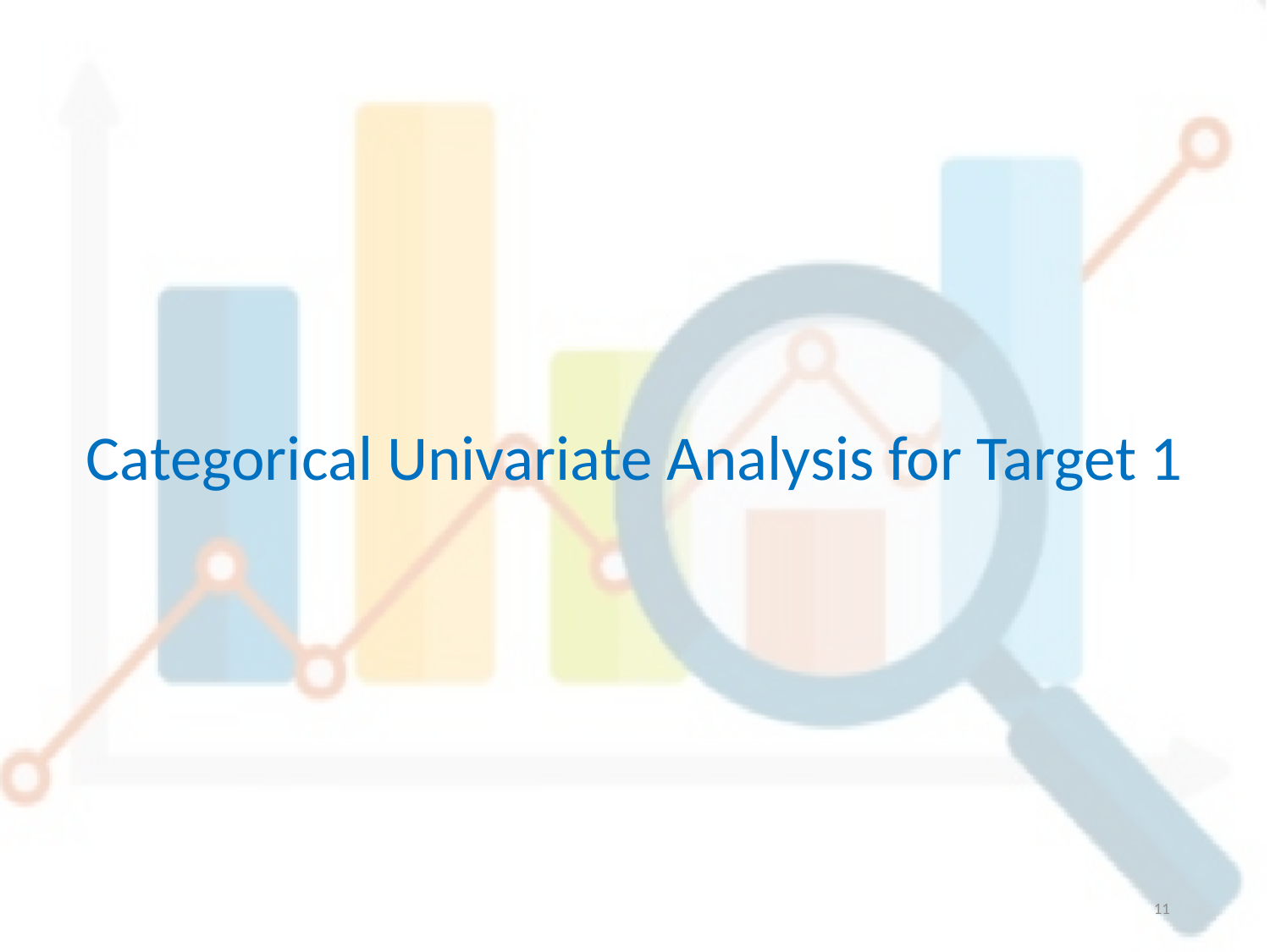

# Categorical Univariate Analysis for Target 1
11